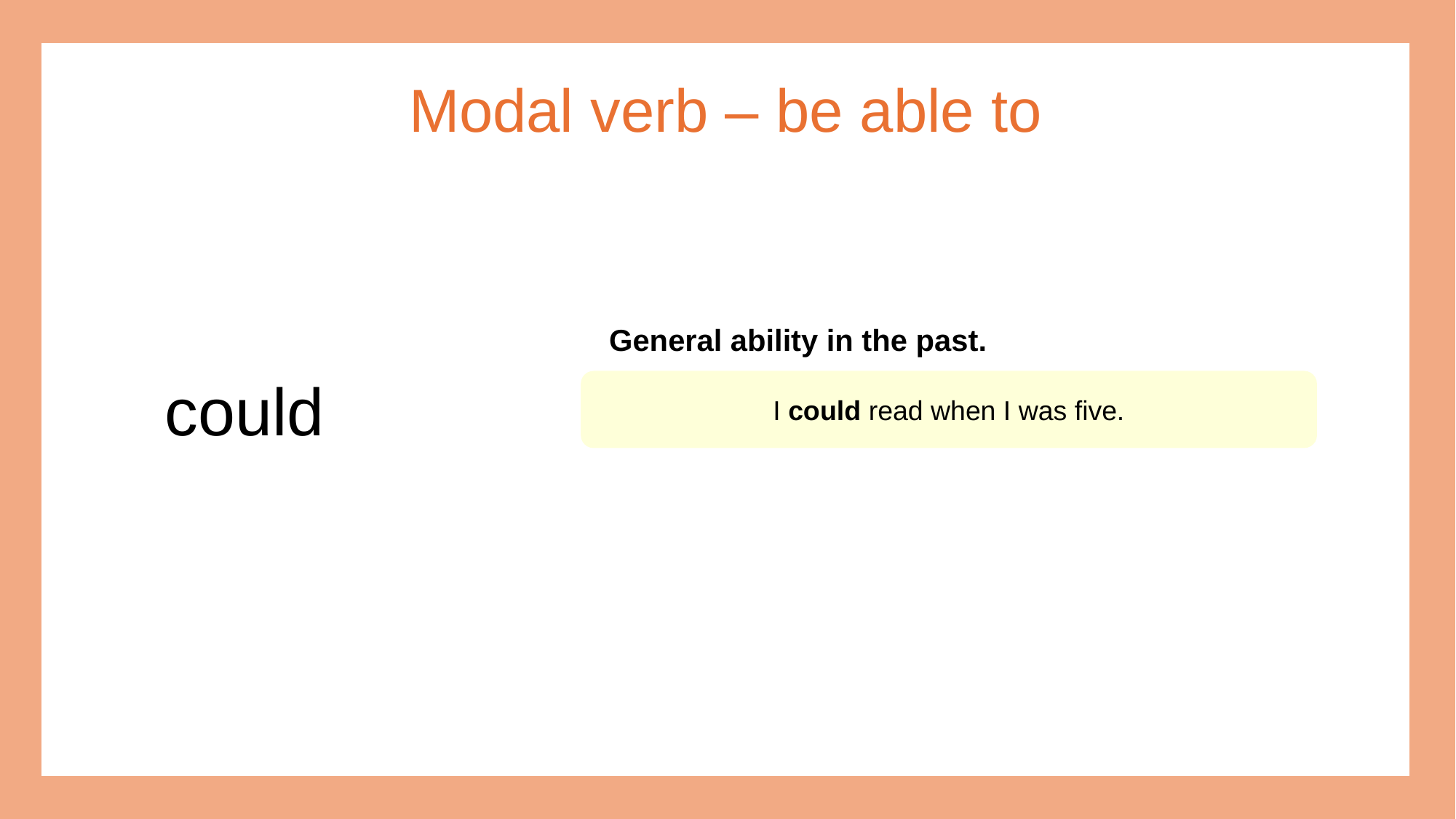

Modal verb – be able to
General ability in the past.
could
I could read when I was five.